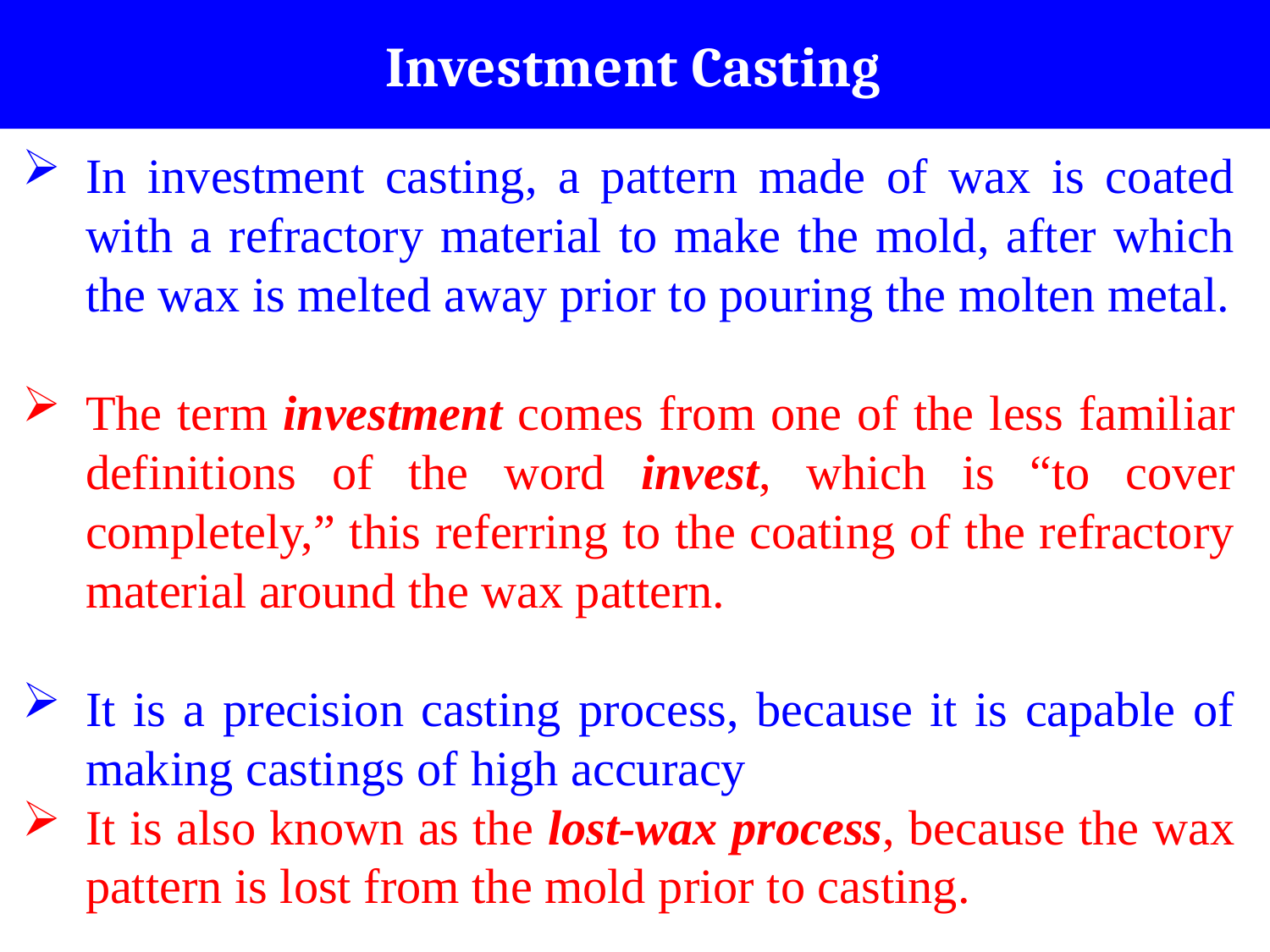

# Investment Casting
In investment casting, a pattern made of wax is coated with a refractory material to make the mold, after which the wax is melted away prior to pouring the molten metal.

The term investment comes from one of the less familiar definitions of the word invest, which is “to cover completely,” this referring to the coating of the refractory material around the wax pattern.

It is a precision casting process, because it is capable of making castings of high accuracy
It is also known as the lost-wax process, because the wax pattern is lost from the mold prior to casting.